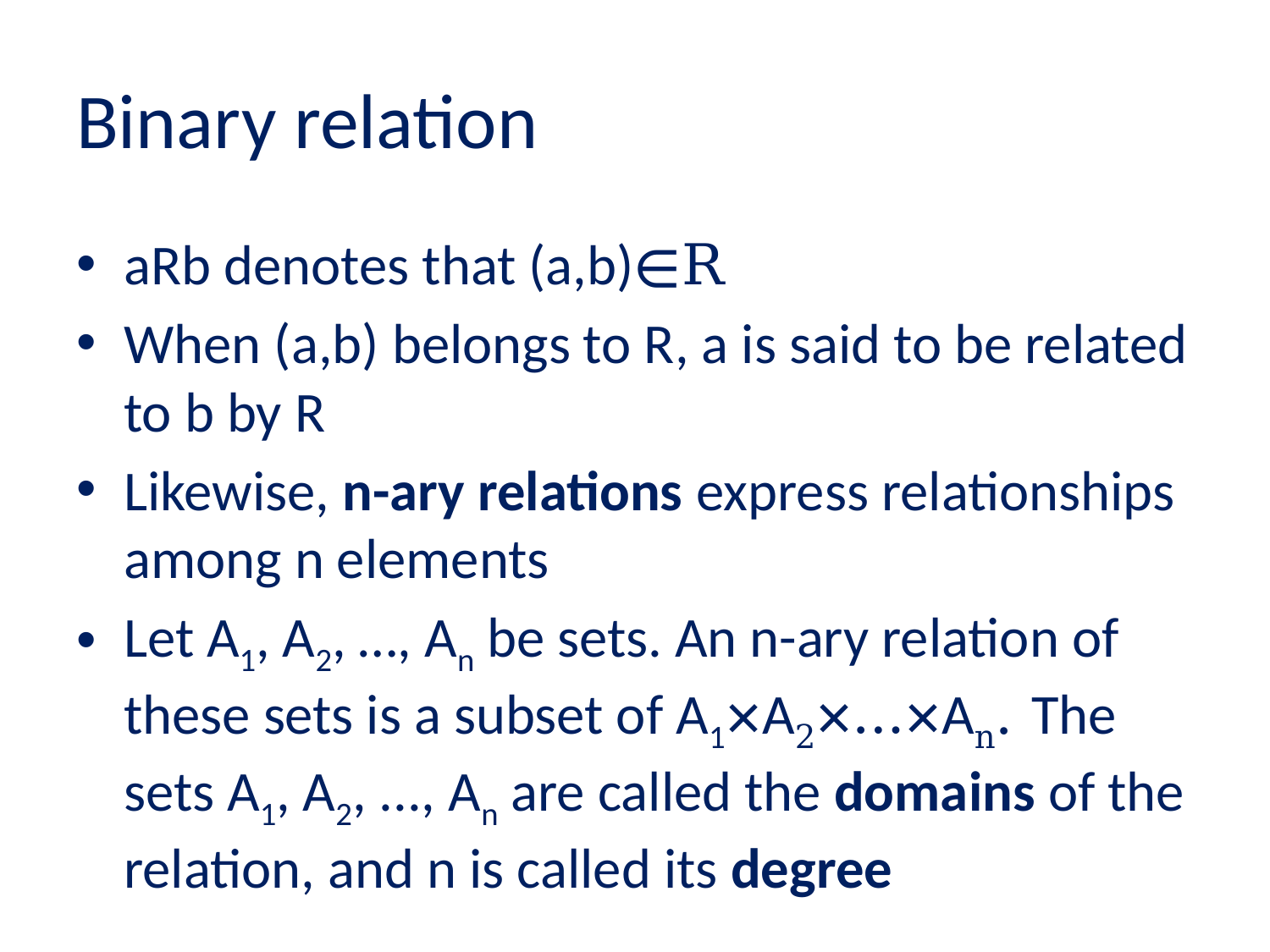

# Binary relation
aRb denotes that (a,b)∊R
When (a,b) belongs to R, a is said to be related to b by R
Likewise, n-ary relations express relationships among n elements
Let A1, A2, …, An be sets. An n-ary relation of these sets is a subset of A1×A2×…×An. The sets A1, A2, ..., An are called the domains of the relation, and n is called its degree
4